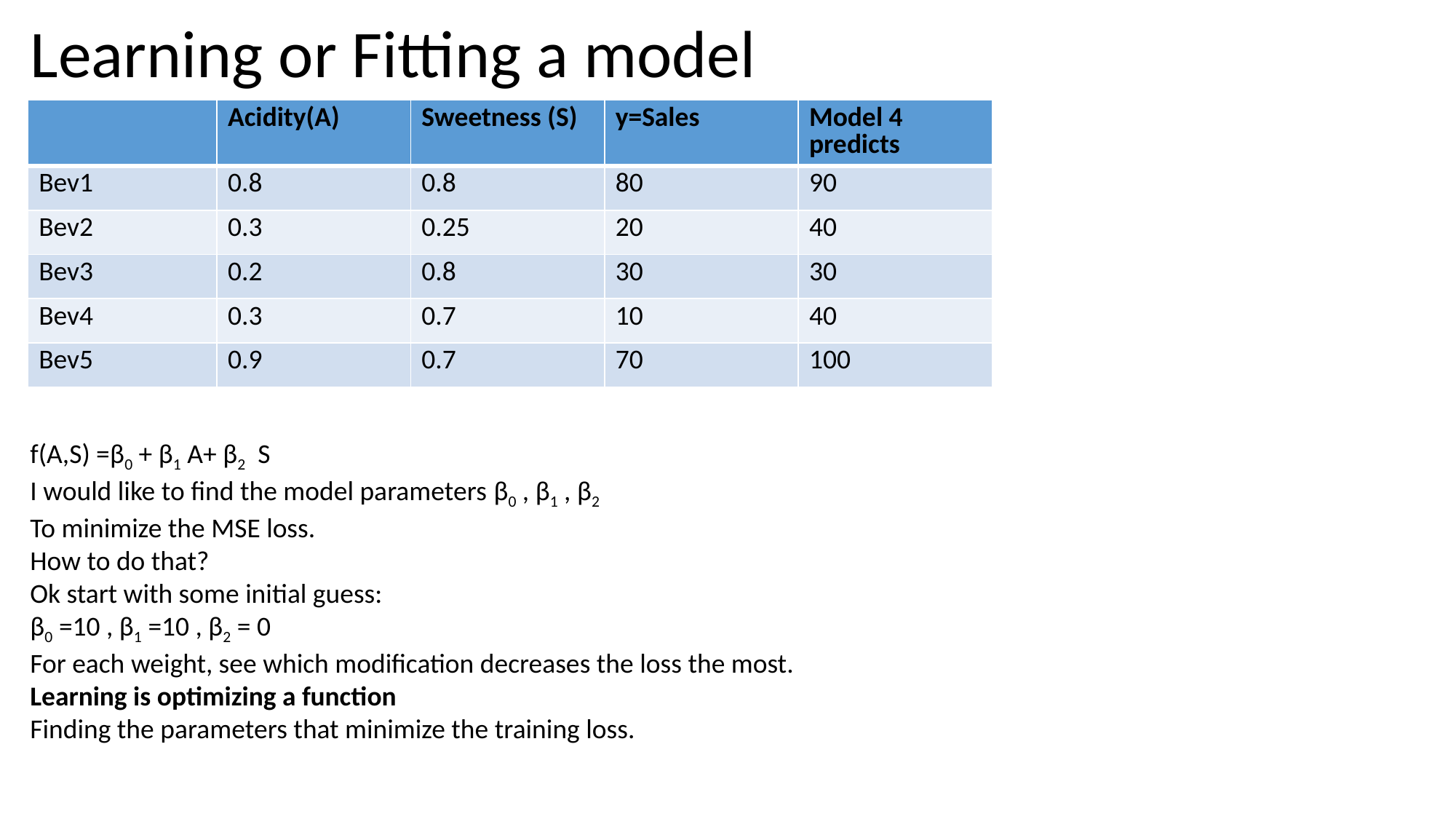

# Learning or Fitting a model
|  | Acidity(A) | Sweetness (S) | y=Sales | Model 4 predicts |
| --- | --- | --- | --- | --- |
| Bev1 | 0.8 | 0.8 | 80 | 90 |
| Bev2 | 0.3 | 0.25 | 20 | 40 |
| Bev3 | 0.2 | 0.8 | 30 | 30 |
| Bev4 | 0.3 | 0.7 | 10 | 40 |
| Bev5 | 0.9 | 0.7 | 70 | 100 |

f(A,S) =β0 + β1 A+ β2  S
I would like to find the model parameters β0 , β1 , β2
To minimize the MSE loss.
How to do that?
Ok start with some initial guess:
β0 =10 , β1 =10 , β2 = 0
For each weight, see which modification decreases the loss the most.
Learning is optimizing a function
Finding the parameters that minimize the training loss.